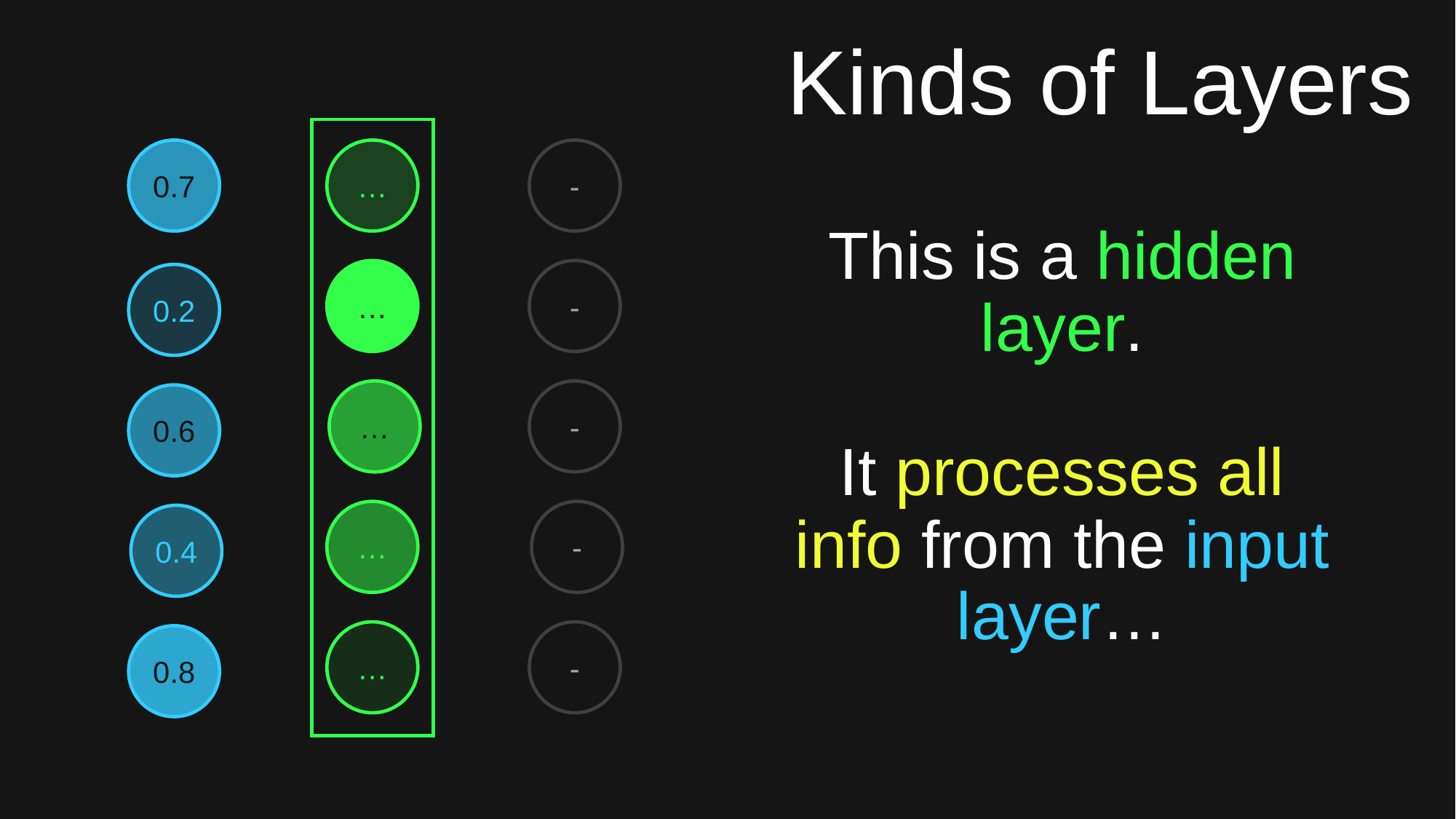

# Kinds of Layers

0.7
…
-
This is a hidden layer.

It processes all info from the input layer…
…
-
0.2
…
-
0.6
…
-
0.4
…
-
0.8